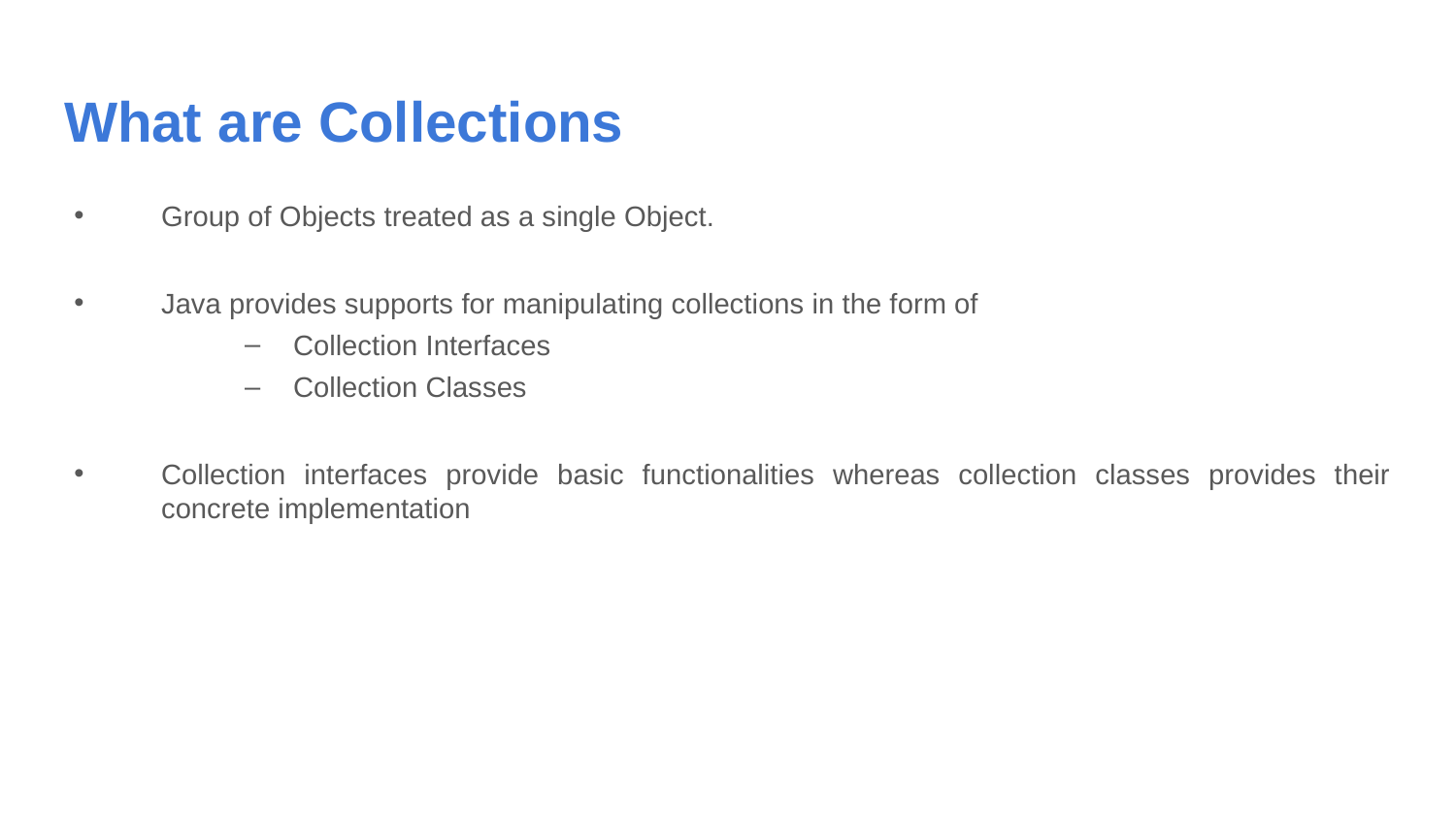

# What are Collections

Group of Objects treated as a single Object.

Java provides supports for manipulating collections in the form of
Collection Interfaces
Collection Classes

Collection interfaces provide basic functionalities whereas collection classes provides their concrete implementation